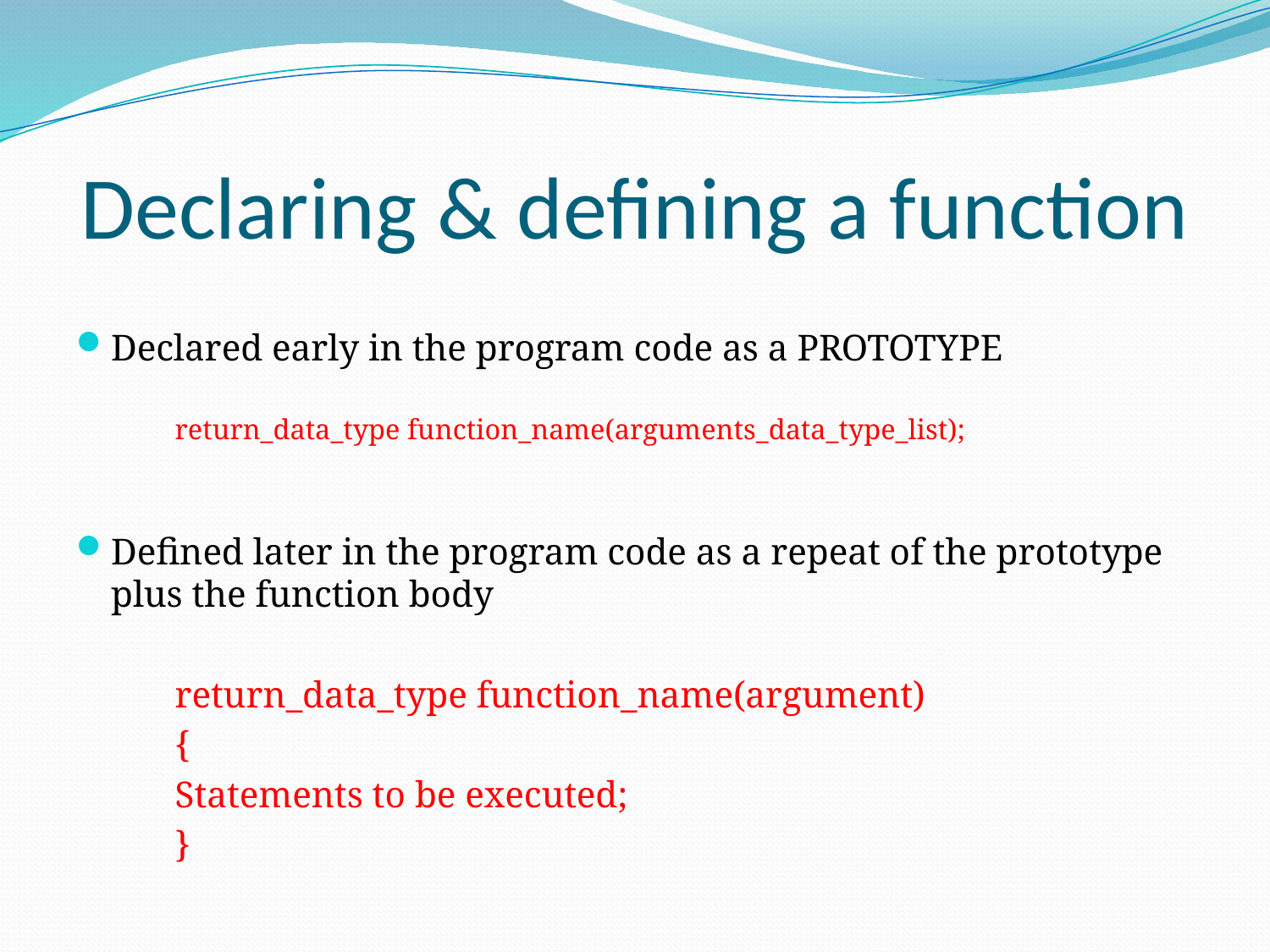

# Declaring & defining a function

Declared early in the program code as a PROTOTYPE

	return_data_type function_name(arguments_data_type_list);

Defined later in the program code as a repeat of the prototype plus the function body

	return_data_type function_name(argument)
	{
		Statements to be executed;
	}